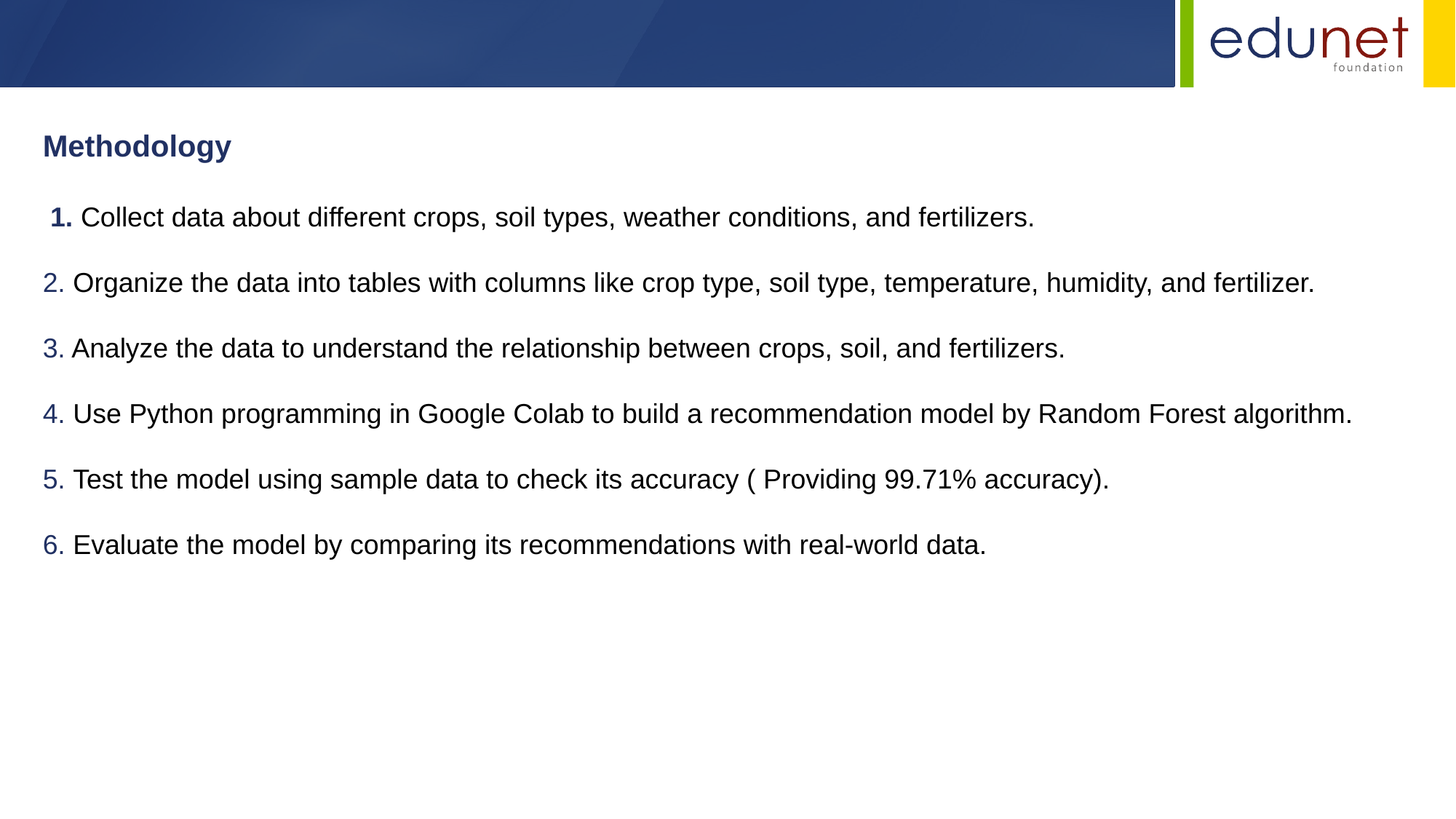

Methodology

 1. Collect data about different crops, soil types, weather conditions, and fertilizers.

2. Organize the data into tables with columns like crop type, soil type, temperature, humidity, and fertilizer.

3. Analyze the data to understand the relationship between crops, soil, and fertilizers.

4. Use Python programming in Google Colab to build a recommendation model by Random Forest algorithm.

5. Test the model using sample data to check its accuracy ( Providing 99.71% accuracy).

6. Evaluate the model by comparing its recommendations with real-world data.